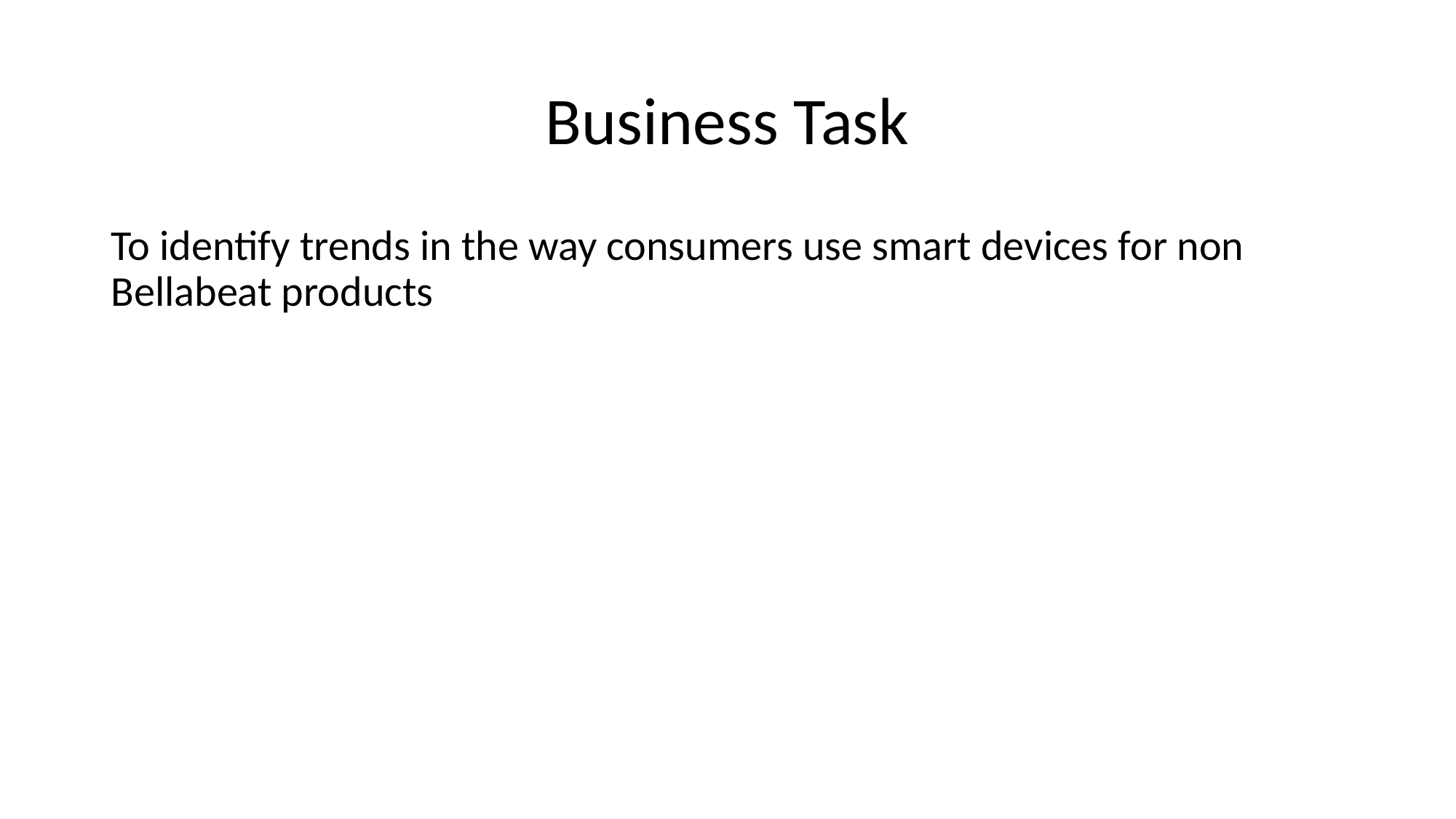

# Business Task
To identify trends in the way consumers use smart devices for non Bellabeat products